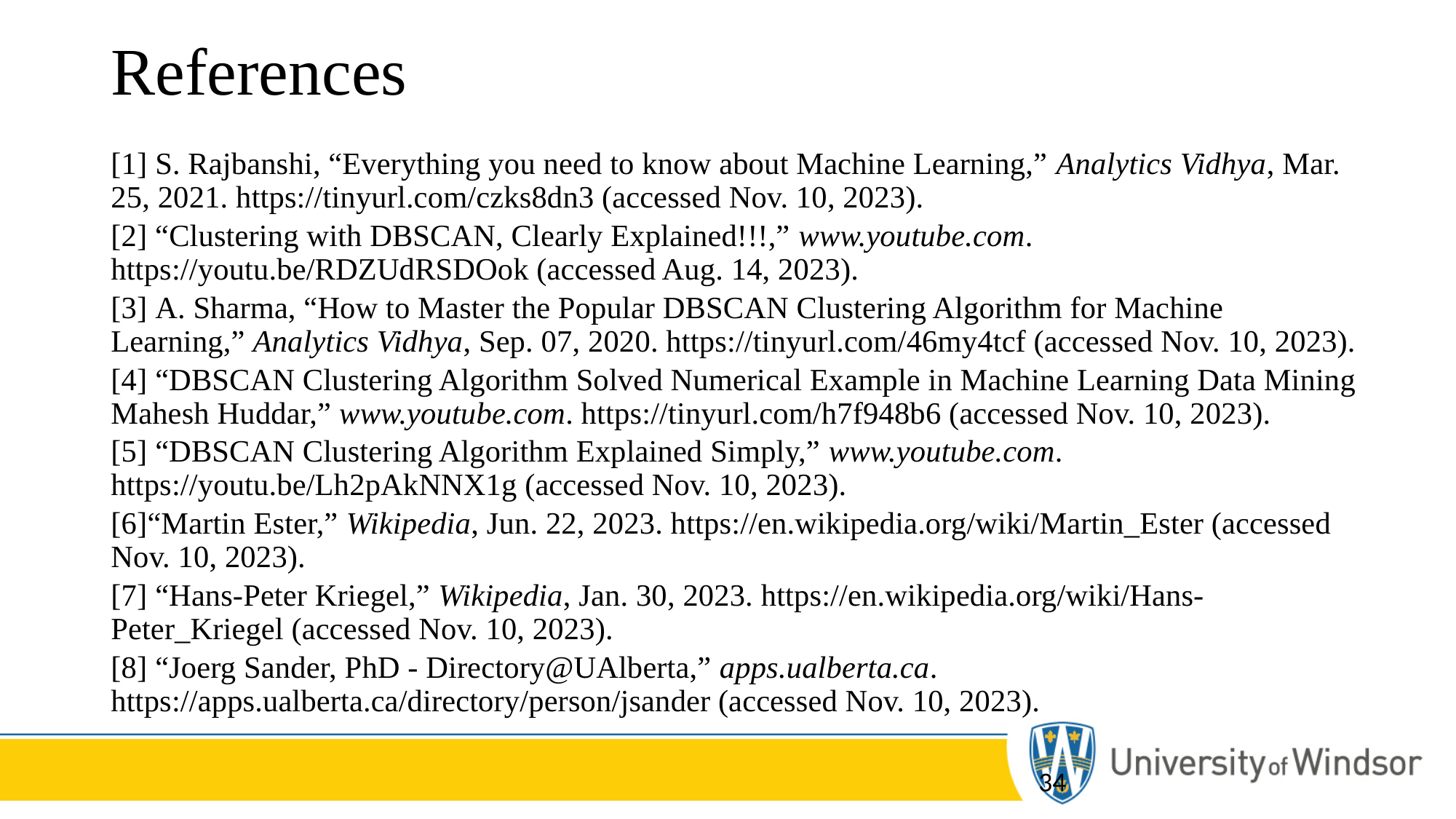

# References
[1] S. Rajbanshi, “Everything you need to know about Machine Learning,” Analytics Vidhya, Mar. 25, 2021. https://tinyurl.com/czks8dn3 (accessed Nov. 10, 2023).
[2] “Clustering with DBSCAN, Clearly Explained!!!,” www.youtube.com. https://youtu.be/RDZUdRSDOok (accessed Aug. 14, 2023).
[3] A. Sharma, “How to Master the Popular DBSCAN Clustering Algorithm for Machine Learning,” Analytics Vidhya, Sep. 07, 2020. https://tinyurl.com/46my4tcf (accessed Nov. 10, 2023).
[4] “DBSCAN Clustering Algorithm Solved Numerical Example in Machine Learning Data Mining Mahesh Huddar,” www.youtube.com. https://tinyurl.com/h7f948b6 (accessed Nov. 10, 2023).
[5] “DBSCAN Clustering Algorithm Explained Simply,” www.youtube.com. https://youtu.be/Lh2pAkNNX1g (accessed Nov. 10, 2023).
[6]“Martin Ester,” Wikipedia, Jun. 22, 2023. https://en.wikipedia.org/wiki/Martin_Ester (accessed Nov. 10, 2023).
[7] “Hans-Peter Kriegel,” Wikipedia, Jan. 30, 2023. https://en.wikipedia.org/wiki/Hans-Peter_Kriegel (accessed Nov. 10, 2023).‌
[8] “Joerg Sander, PhD - Directory@UAlberta,” apps.ualberta.ca. https://apps.ualberta.ca/directory/person/jsander (accessed Nov. 10, 2023).

34